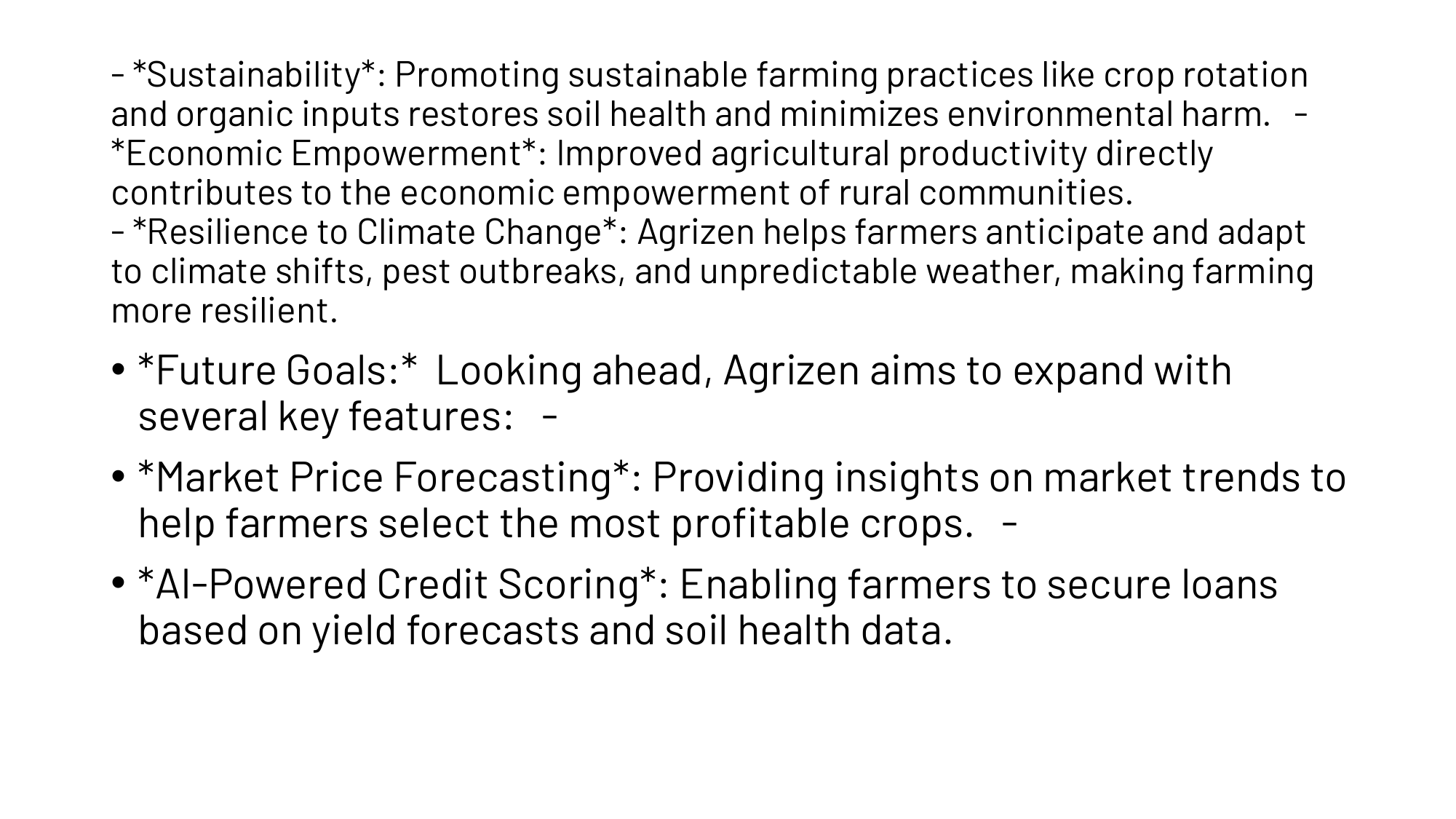

# - *Sustainability*: Promoting sustainable farming practices like crop rotation and organic inputs restores soil health and minimizes environmental harm.   - *Economic Empowerment*: Improved agricultural productivity directly contributes to the economic empowerment of rural communities. - *Resilience to Climate Change*: Agrizen helps farmers anticipate and adapt to climate shifts, pest outbreaks, and unpredictable weather, making farming more resilient.
*Future Goals:*  Looking ahead, Agrizen aims to expand with several key features:   -
*Market Price Forecasting*: Providing insights on market trends to help farmers select the most profitable crops.   -
*AI-Powered Credit Scoring*: Enabling farmers to secure loans based on yield forecasts and soil health data.